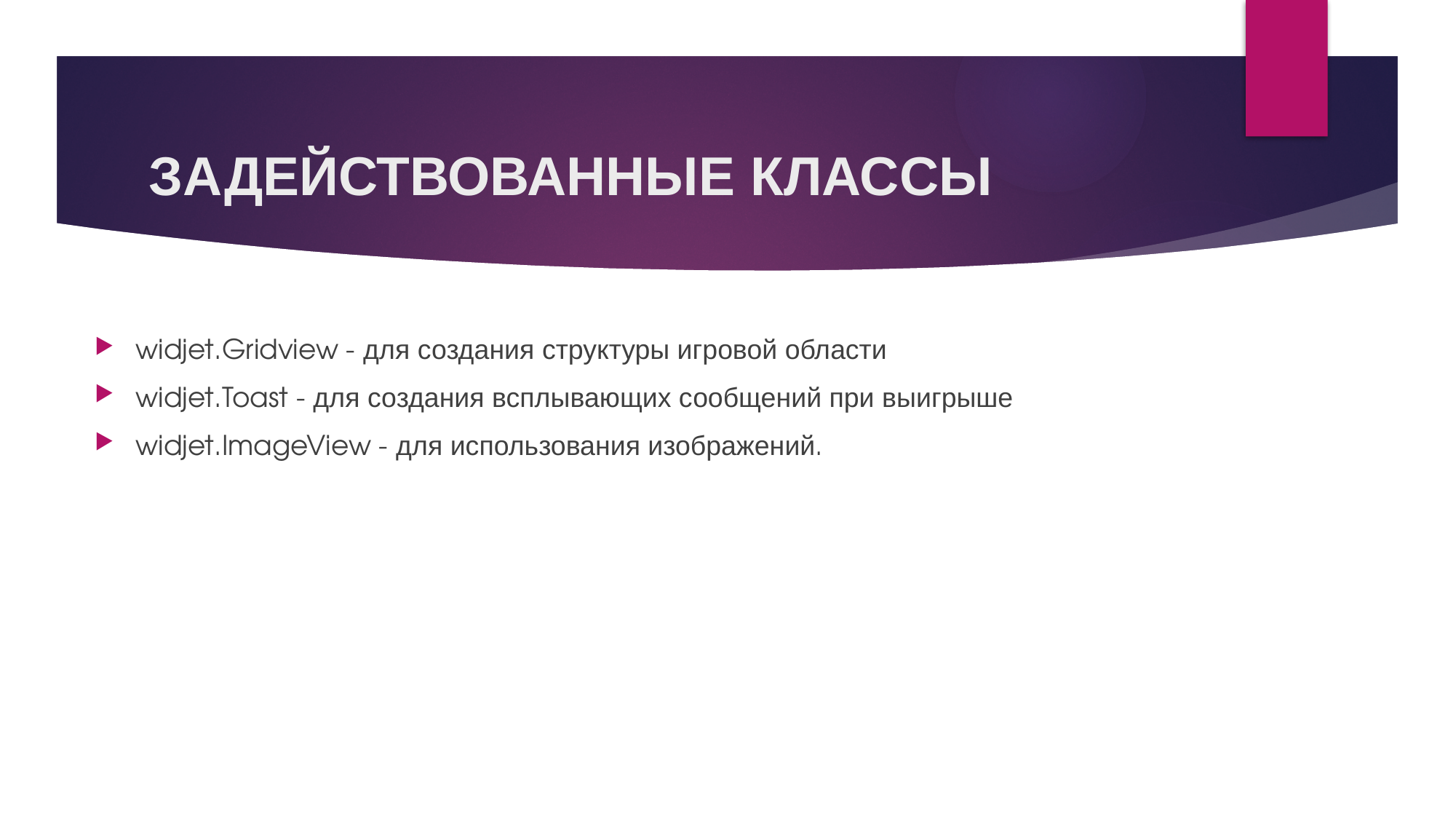

# ЗАДЕЙСТВОВАННЫЕ КЛАССЫ

widjet.Gridview - для создания структуры игровой области
widjet.Toast - для создания всплывающих сообщений при выигрыше
widjet.ImageView - для использования изображений.